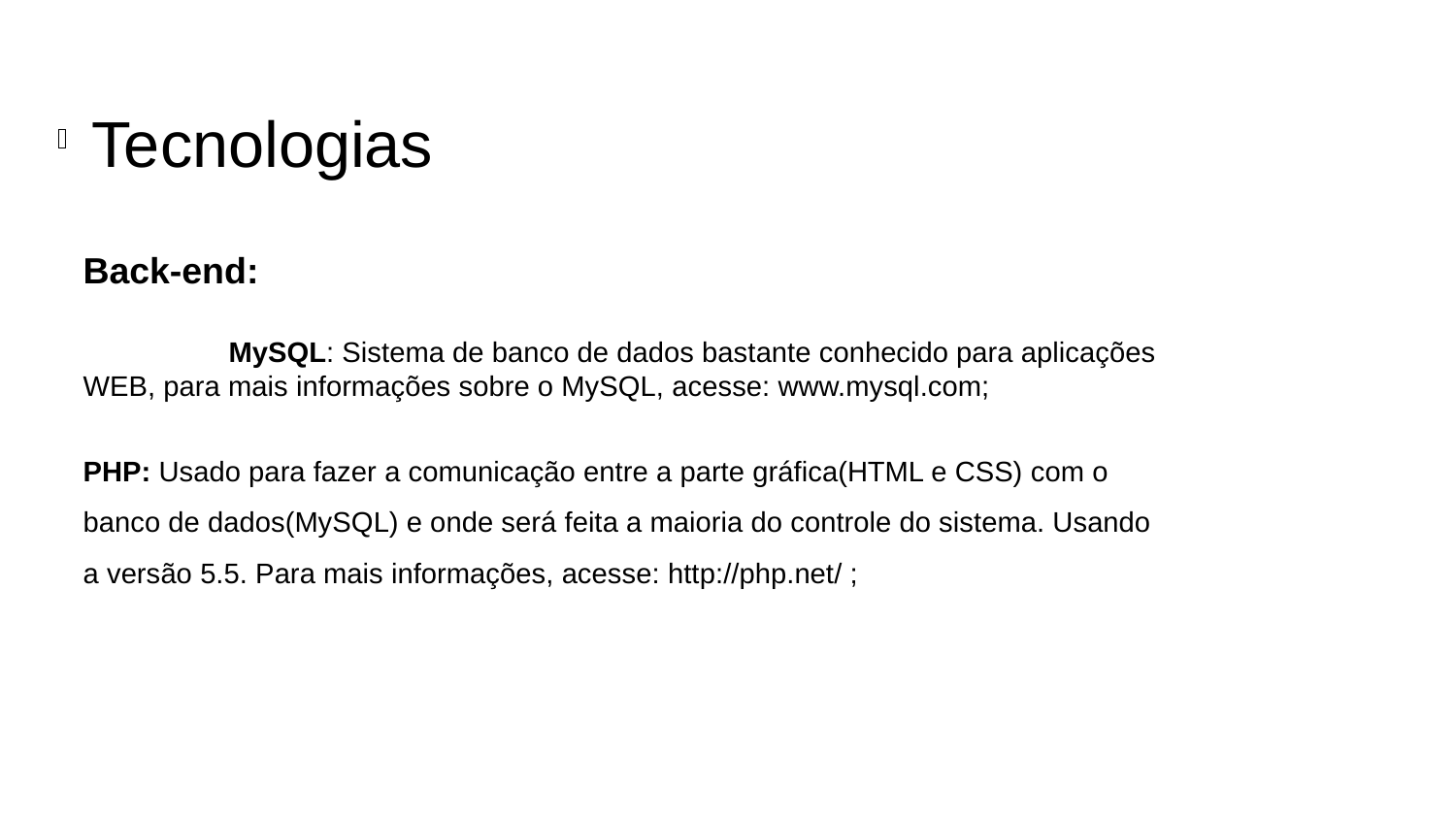

Tecnologias
Back-end:

	MySQL: Sistema de banco de dados bastante conhecido para aplicações WEB, para mais informações sobre o MySQL, acesse: www.mysql.com;

PHP: Usado para fazer a comunicação entre a parte gráfica(HTML e CSS) com o banco de dados(MySQL) e onde será feita a maioria do controle do sistema. Usando a versão 5.5. Para mais informações, acesse: http://php.net/ ;